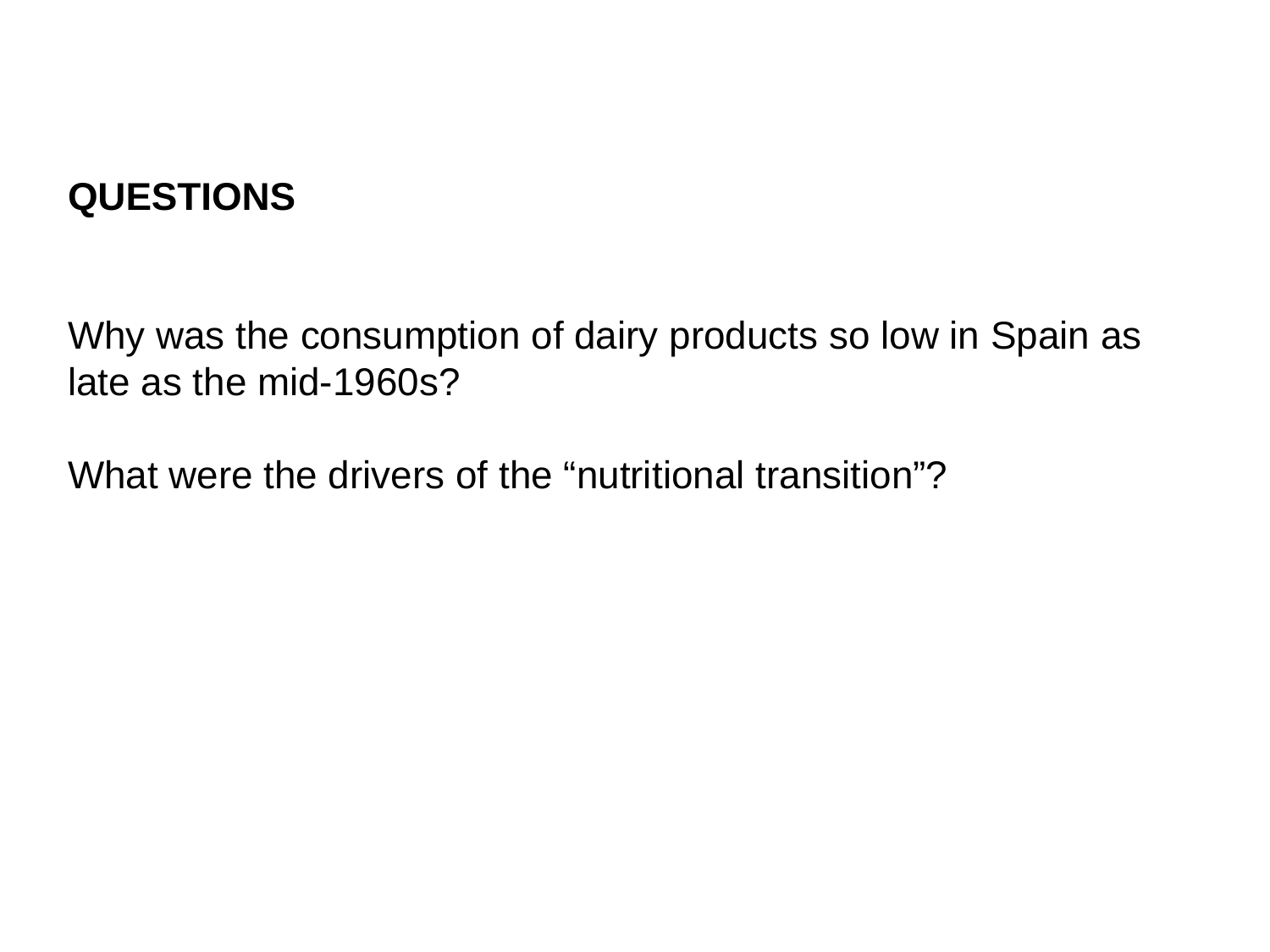

# QUESTIONS Why was the consumption of dairy products so low in Spain as late as the mid-1960s? What were the drivers of the “nutritional transition”?